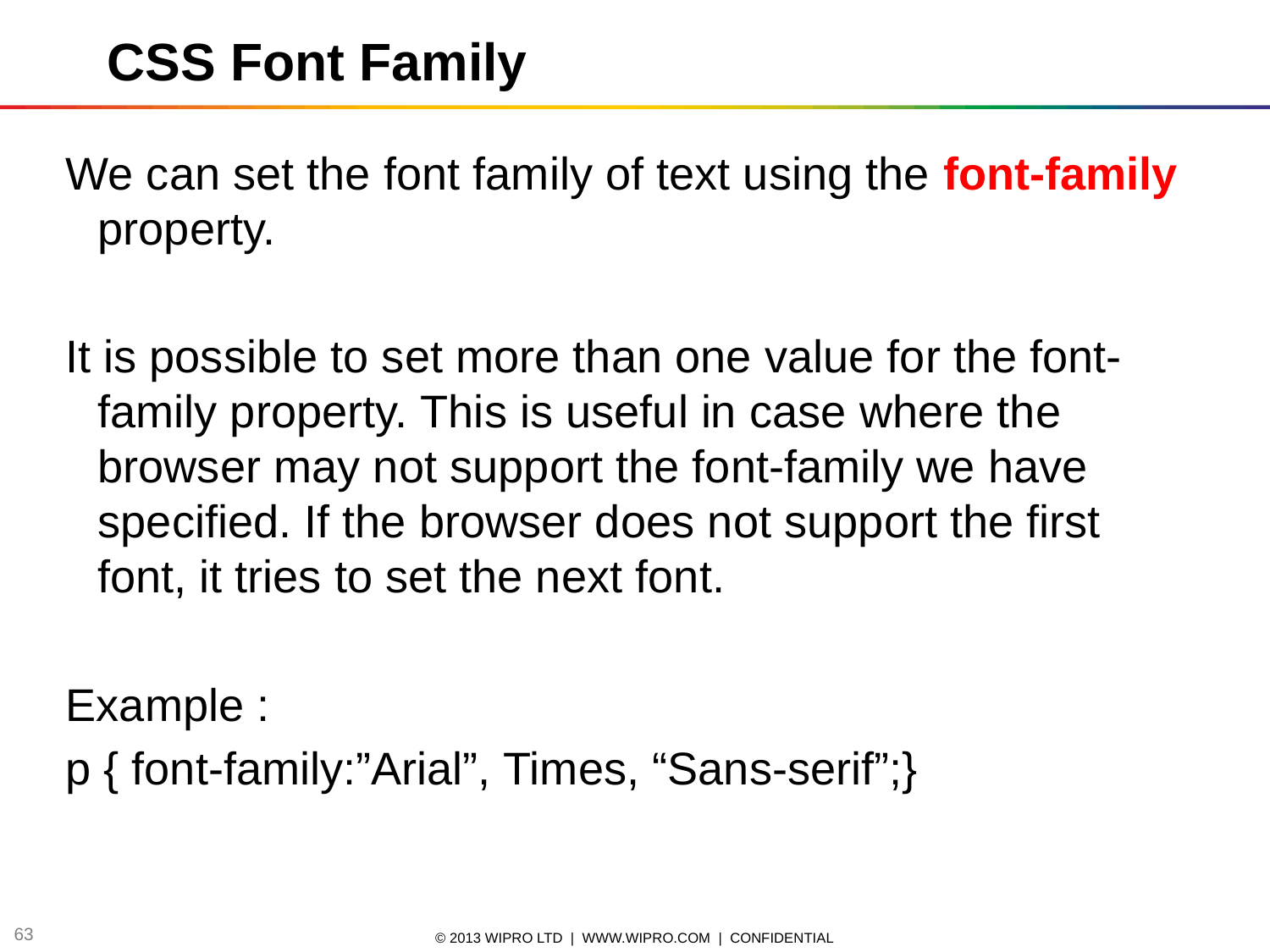

CSS Font Family
We can set the font family of text using the font-family property.

It is possible to set more than one value for the font-family property. This is useful in case where the browser may not support the font-family we have specified. If the browser does not support the first font, it tries to set the next font.

Example :
p { font-family:”Arial”, Times, “Sans-serif”;}